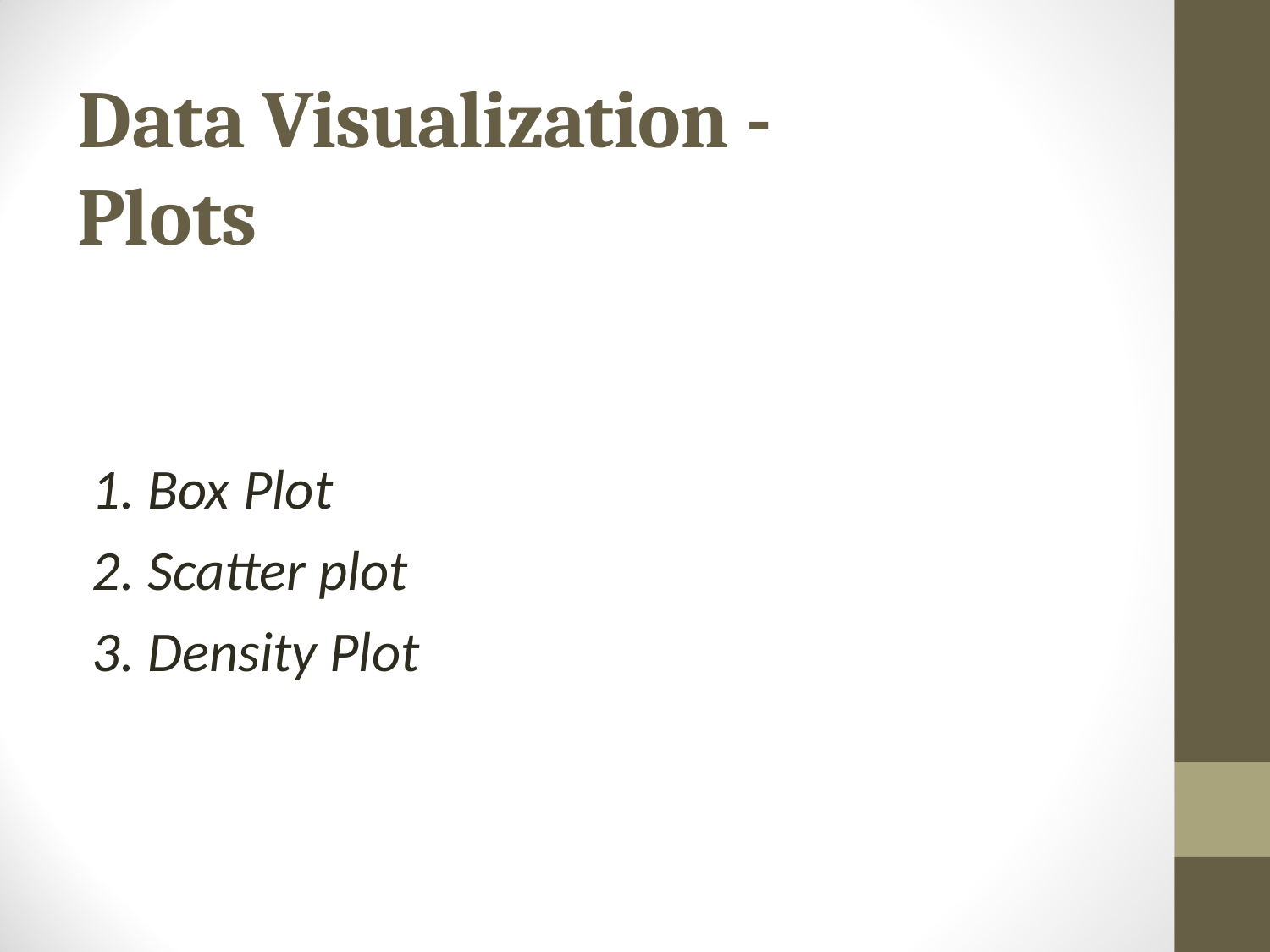

# Data Visualization - Plots
Box Plot
Scatter plot
Density Plot